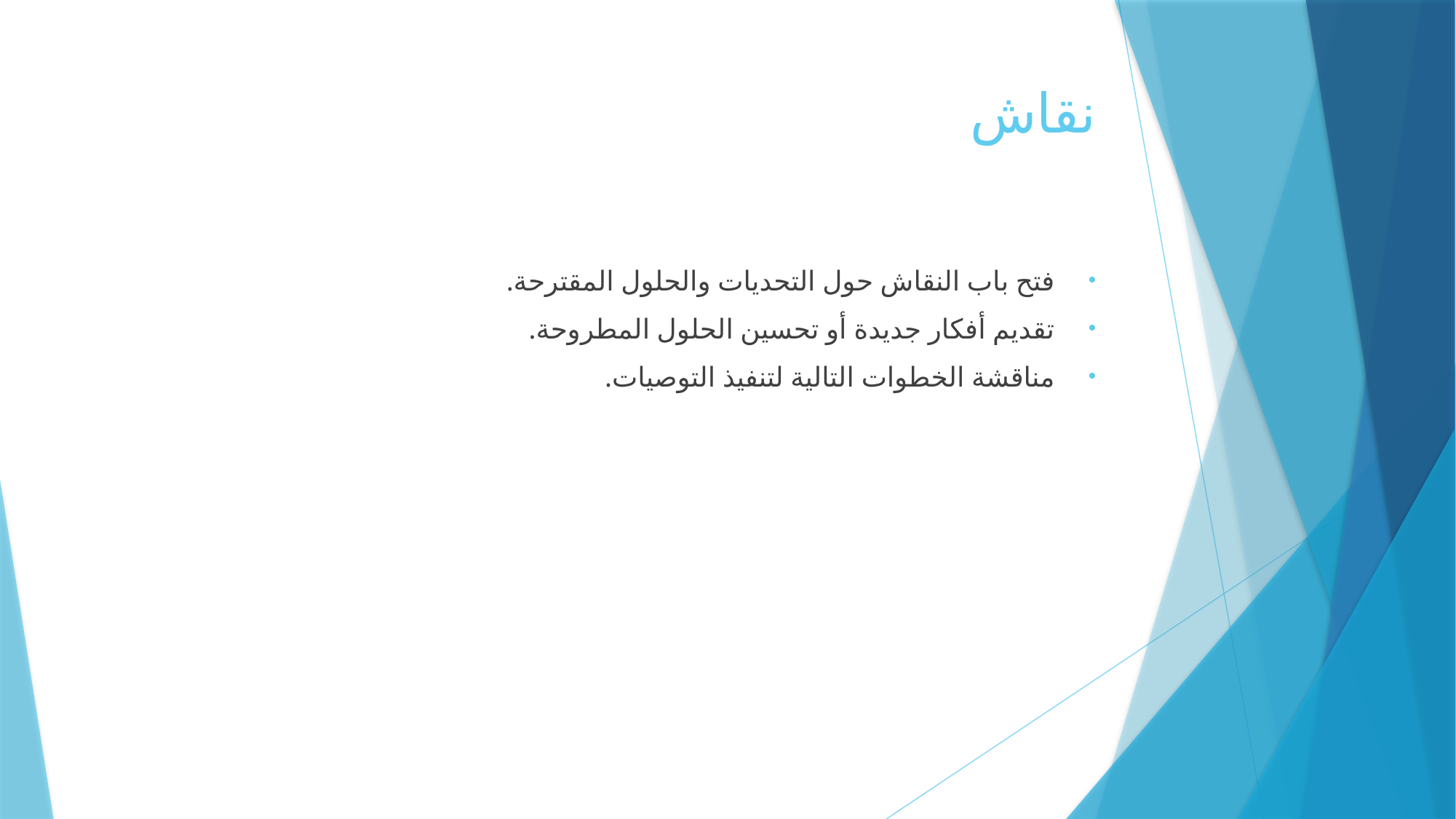

# نقاش
فتح باب النقاش حول التحديات والحلول المقترحة.
تقديم أفكار جديدة أو تحسين الحلول المطروحة.
مناقشة الخطوات التالية لتنفيذ التوصيات.